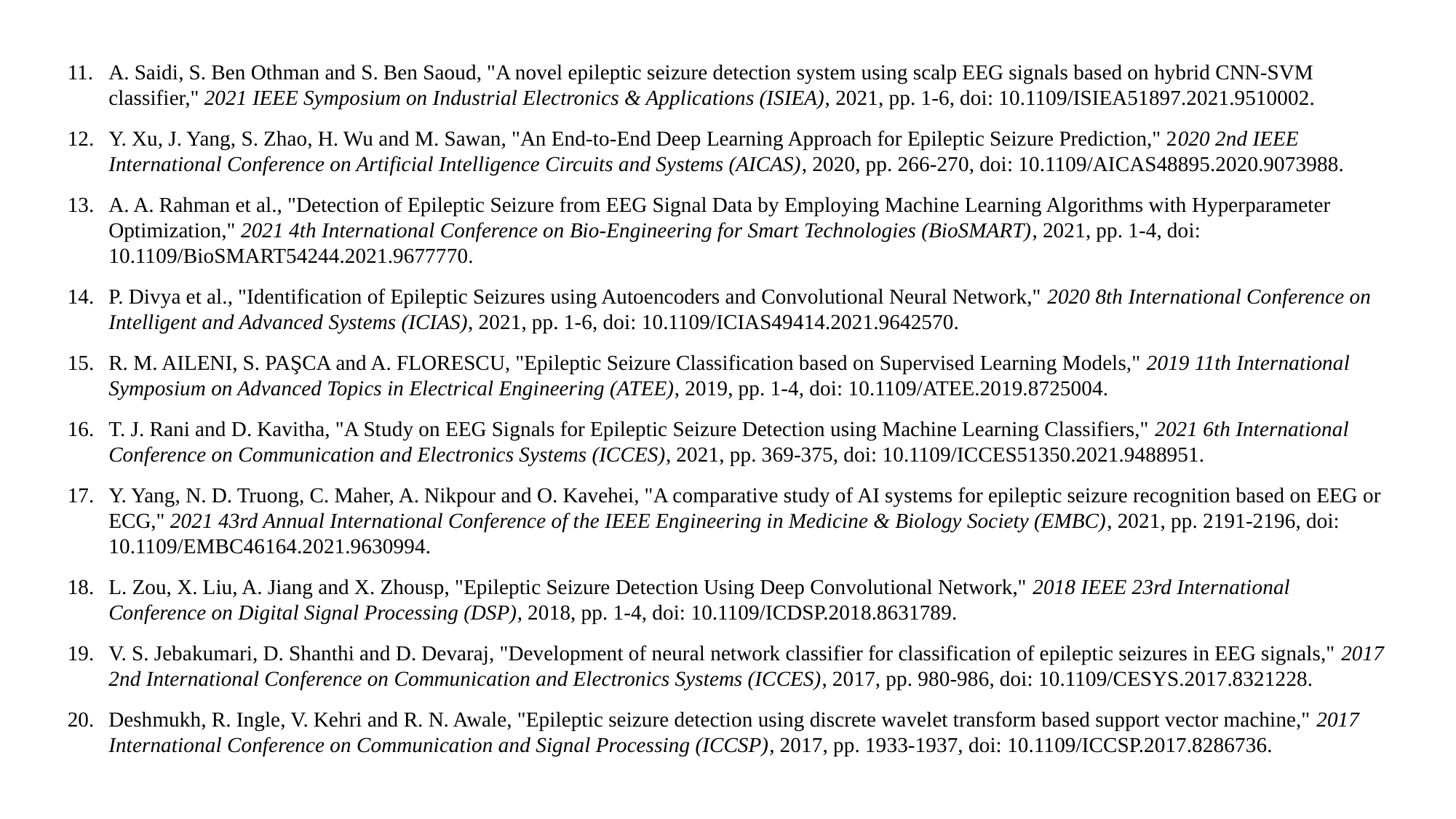

A. Saidi, S. Ben Othman and S. Ben Saoud, "A novel epileptic seizure detection system using scalp EEG signals based on hybrid CNN-SVM classifier," 2021 IEEE Symposium on Industrial Electronics & Applications (ISIEA), 2021, pp. 1-6, doi: 10.1109/ISIEA51897.2021.9510002.
Y. Xu, J. Yang, S. Zhao, H. Wu and M. Sawan, "An End-to-End Deep Learning Approach for Epileptic Seizure Prediction," 2020 2nd IEEE International Conference on Artificial Intelligence Circuits and Systems (AICAS), 2020, pp. 266-270, doi: 10.1109/AICAS48895.2020.9073988.
A. A. Rahman et al., "Detection of Epileptic Seizure from EEG Signal Data by Employing Machine Learning Algorithms with Hyperparameter Optimization," 2021 4th International Conference on Bio-Engineering for Smart Technologies (BioSMART), 2021, pp. 1-4, doi: 10.1109/BioSMART54244.2021.9677770.
P. Divya et al., "Identification of Epileptic Seizures using Autoencoders and Convolutional Neural Network," 2020 8th International Conference on Intelligent and Advanced Systems (ICIAS), 2021, pp. 1-6, doi: 10.1109/ICIAS49414.2021.9642570.
R. M. AILENI, S. PAŞCA and A. FLORESCU, "Epileptic Seizure Classification based on Supervised Learning Models," 2019 11th International Symposium on Advanced Topics in Electrical Engineering (ATEE), 2019, pp. 1-4, doi: 10.1109/ATEE.2019.8725004.
T. J. Rani and D. Kavitha, "A Study on EEG Signals for Epileptic Seizure Detection using Machine Learning Classifiers," 2021 6th International Conference on Communication and Electronics Systems (ICCES), 2021, pp. 369-375, doi: 10.1109/ICCES51350.2021.9488951.
Y. Yang, N. D. Truong, C. Maher, A. Nikpour and O. Kavehei, "A comparative study of AI systems for epileptic seizure recognition based on EEG or ECG," 2021 43rd Annual International Conference of the IEEE Engineering in Medicine & Biology Society (EMBC), 2021, pp. 2191-2196, doi: 10.1109/EMBC46164.2021.9630994.
L. Zou, X. Liu, A. Jiang and X. Zhousp, "Epileptic Seizure Detection Using Deep Convolutional Network," 2018 IEEE 23rd International Conference on Digital Signal Processing (DSP), 2018, pp. 1-4, doi: 10.1109/ICDSP.2018.8631789.
V. S. Jebakumari, D. Shanthi and D. Devaraj, "Development of neural network classifier for classification of epileptic seizures in EEG signals," 2017 2nd International Conference on Communication and Electronics Systems (ICCES), 2017, pp. 980-986, doi: 10.1109/CESYS.2017.8321228.
Deshmukh, R. Ingle, V. Kehri and R. N. Awale, "Epileptic seizure detection using discrete wavelet transform based support vector machine," 2017 International Conference on Communication and Signal Processing (ICCSP), 2017, pp. 1933-1937, doi: 10.1109/ICCSP.2017.8286736.